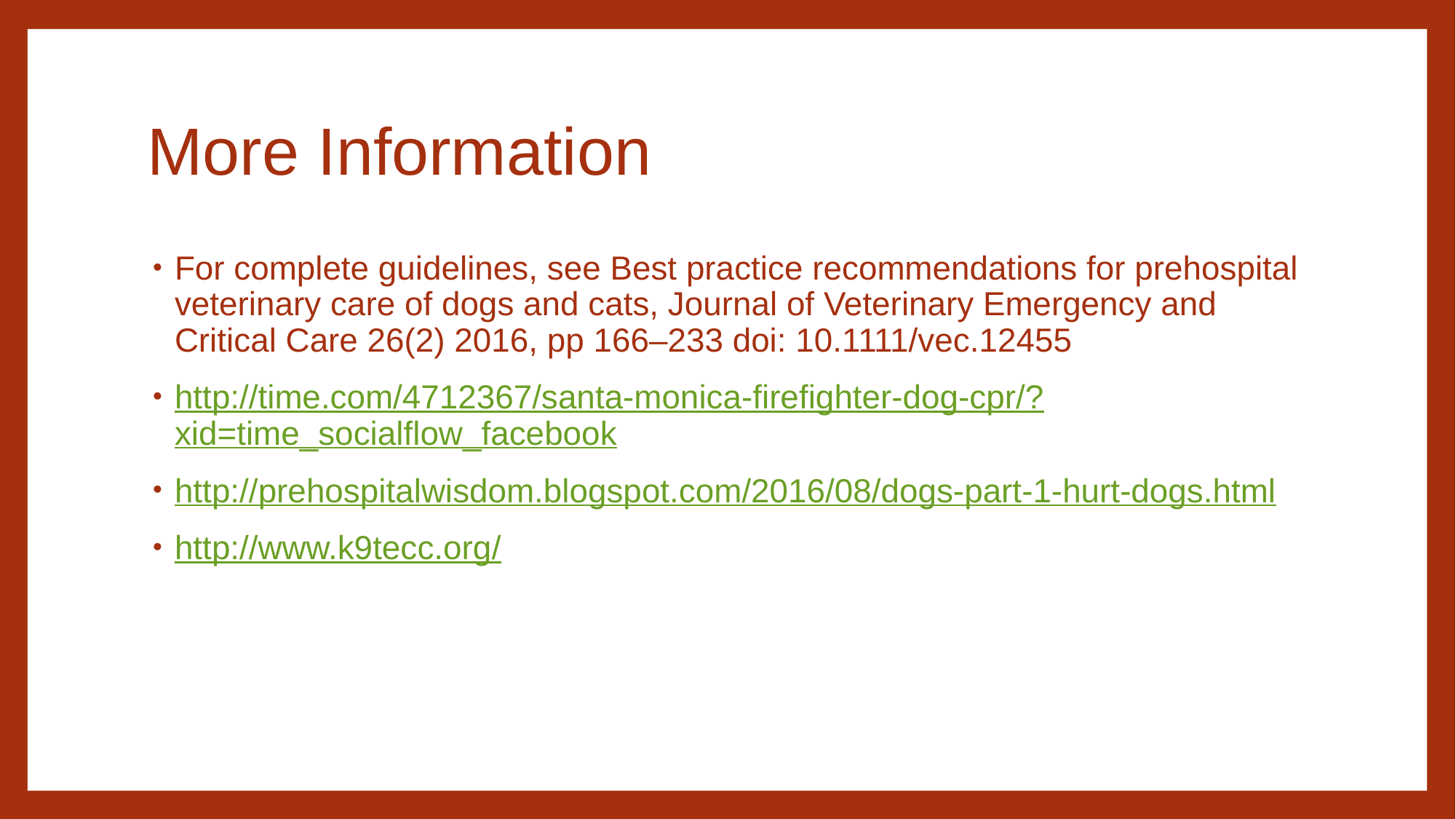

# More Information
For complete guidelines, see Best practice recommendations for prehospital veterinary care of dogs and cats, Journal of Veterinary Emergency and Critical Care 26(2) 2016, pp 166–233 doi: 10.1111/vec.12455
http://time.com/4712367/santa-monica-firefighter-dog-cpr/?xid=time_socialflow_facebook
http://prehospitalwisdom.blogspot.com/2016/08/dogs-part-1-hurt-dogs.html
http://www.k9tecc.org/